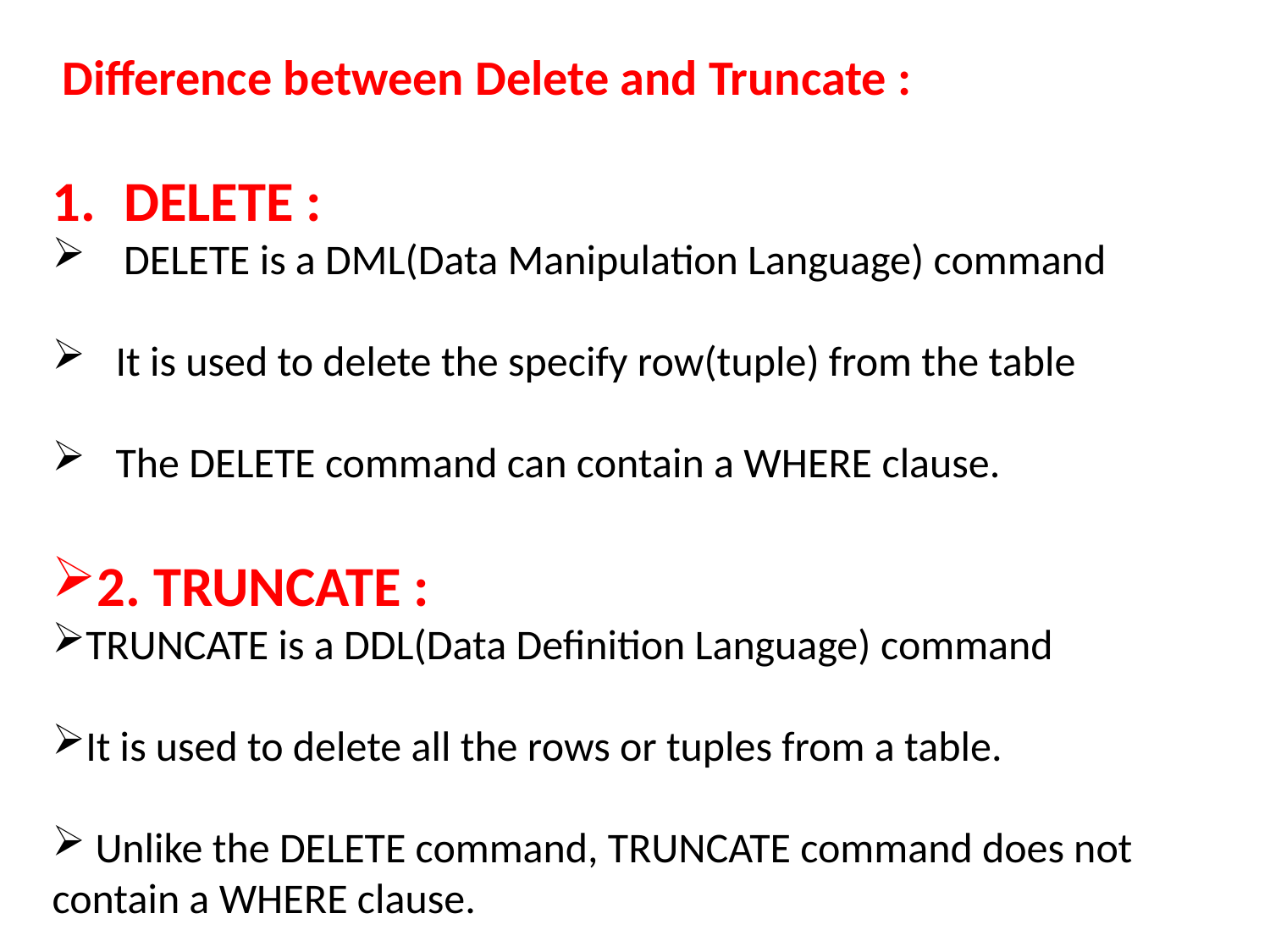

Difference between Delete and Truncate :
DELETE :
DELETE is a DML(Data Manipulation Language) command

It is used to delete the specify row(tuple) from the table

The DELETE command can contain a WHERE clause.
2. TRUNCATE :
TRUNCATE is a DDL(Data Definition Language) command

It is used to delete all the rows or tuples from a table.

 Unlike the DELETE command, TRUNCATE command does not contain a WHERE clause.